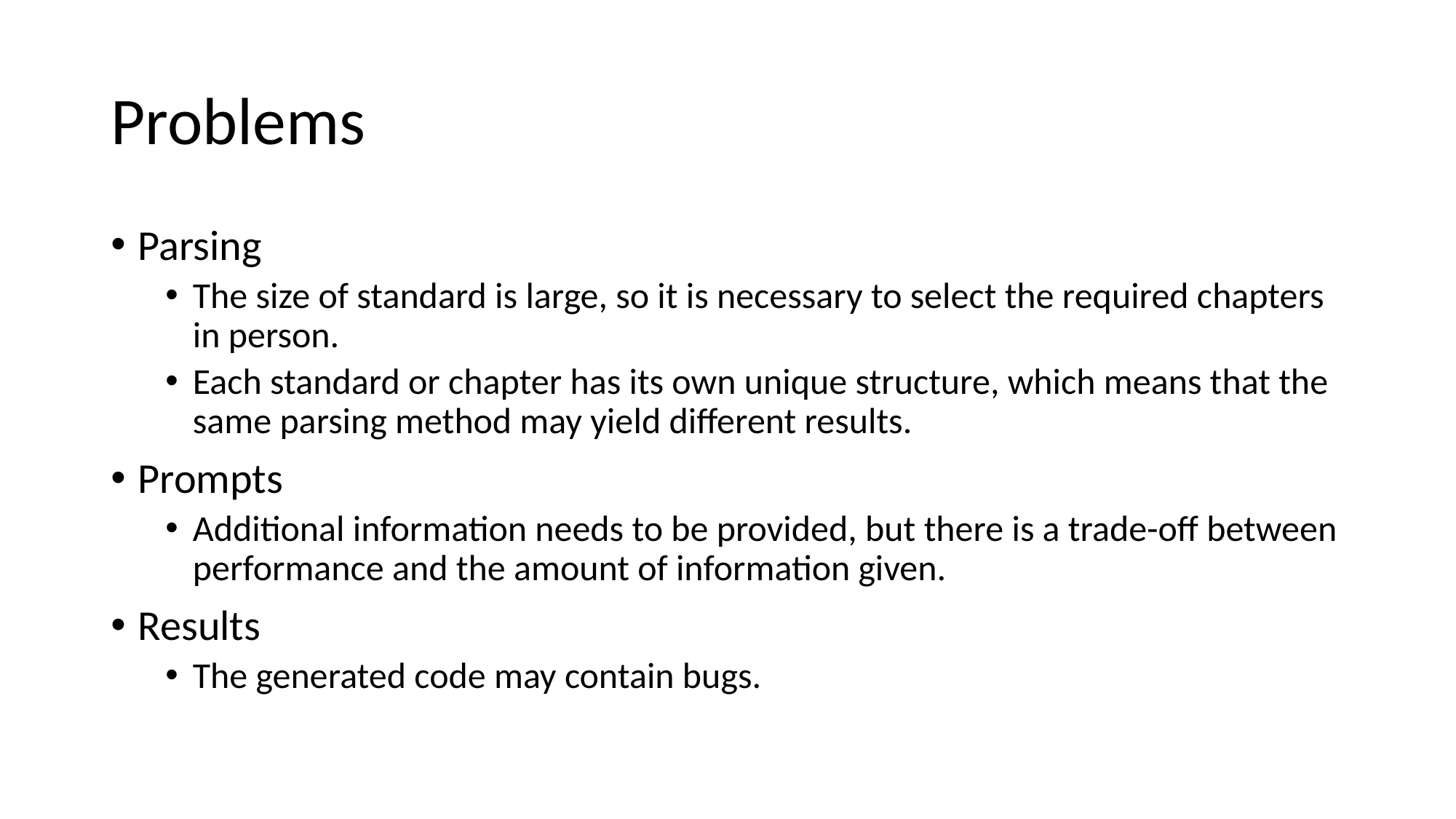

# Problems
Parsing
The size of standard is large, so it is necessary to select the required chapters in person.
Each standard or chapter has its own unique structure, which means that the same parsing method may yield different results.
Prompts
Additional information needs to be provided, but there is a trade-off between performance and the amount of information given.
Results
The generated code may contain bugs.